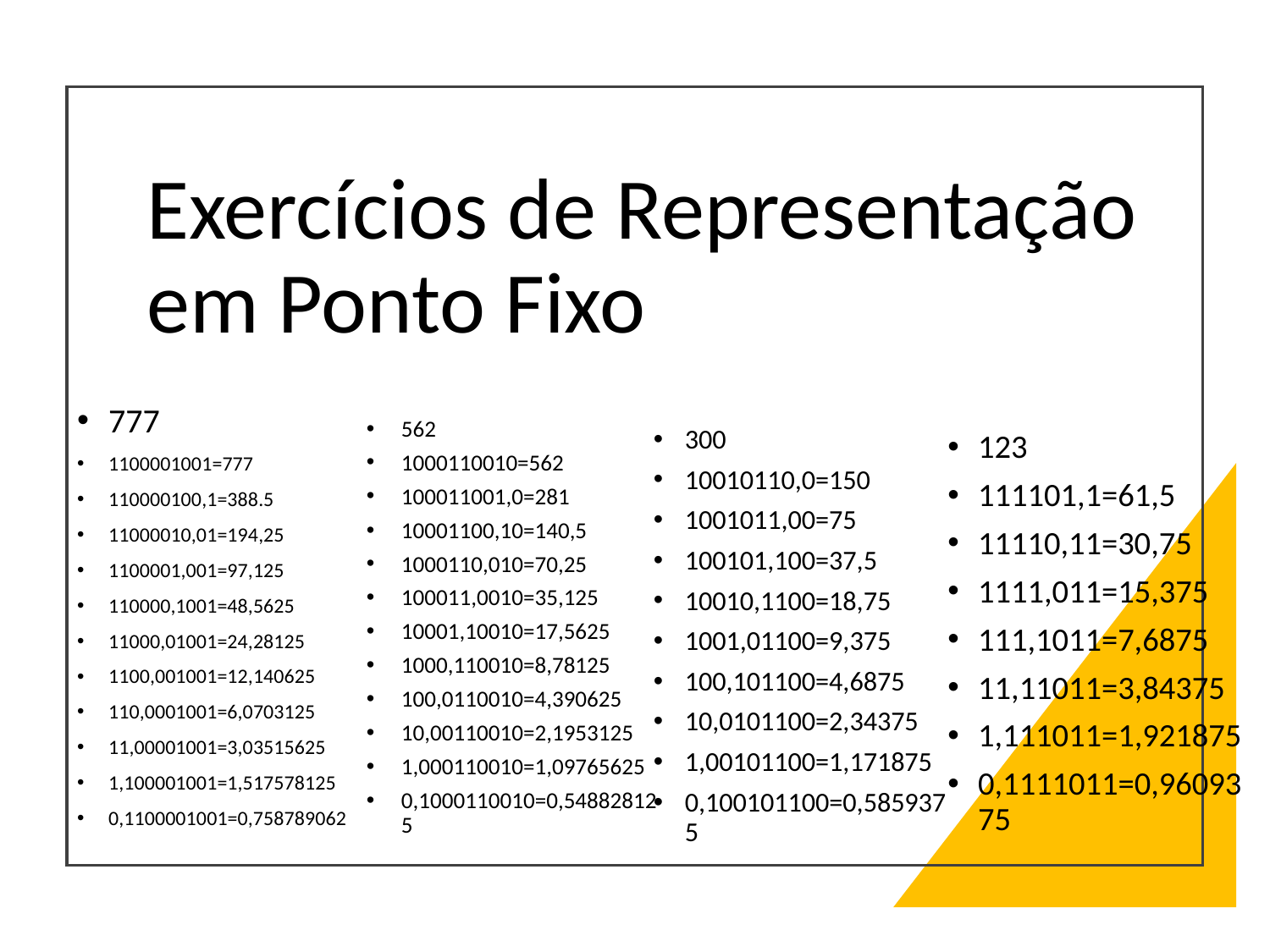

# Exercícios de Representação em Ponto Fixo
777
1100001001=777
110000100,1=388.5
11000010,01=194,25
1100001,001=97,125
110000,1001=48,5625
11000,01001=24,28125
1100,001001=12,140625
110,0001001=6,0703125
11,00001001=3,03515625
1,100001001=1,517578125
0,1100001001=0,758789062

562
1000110010=562
100011001,0=281
10001100,10=140,5
1000110,010=70,25
100011,0010=35,125
10001,10010=17,5625
1000,110010=8,78125
100,0110010=4,390625
10,00110010=2,1953125
1,000110010=1,09765625
0,1000110010=0,548828125

300
10010110,0=150
1001011,00=75
100101,100=37,5
10010,1100=18,75
1001,01100=9,375
100,101100=4,6875
10,0101100=2,34375
1,00101100=1,171875
0,100101100=0,5859375
123
111101,1=61,5
11110,11=30,75
1111,011=15,375
111,1011=7,6875
11,11011=3,84375
1,111011=1,921875
0,1111011=0,9609375